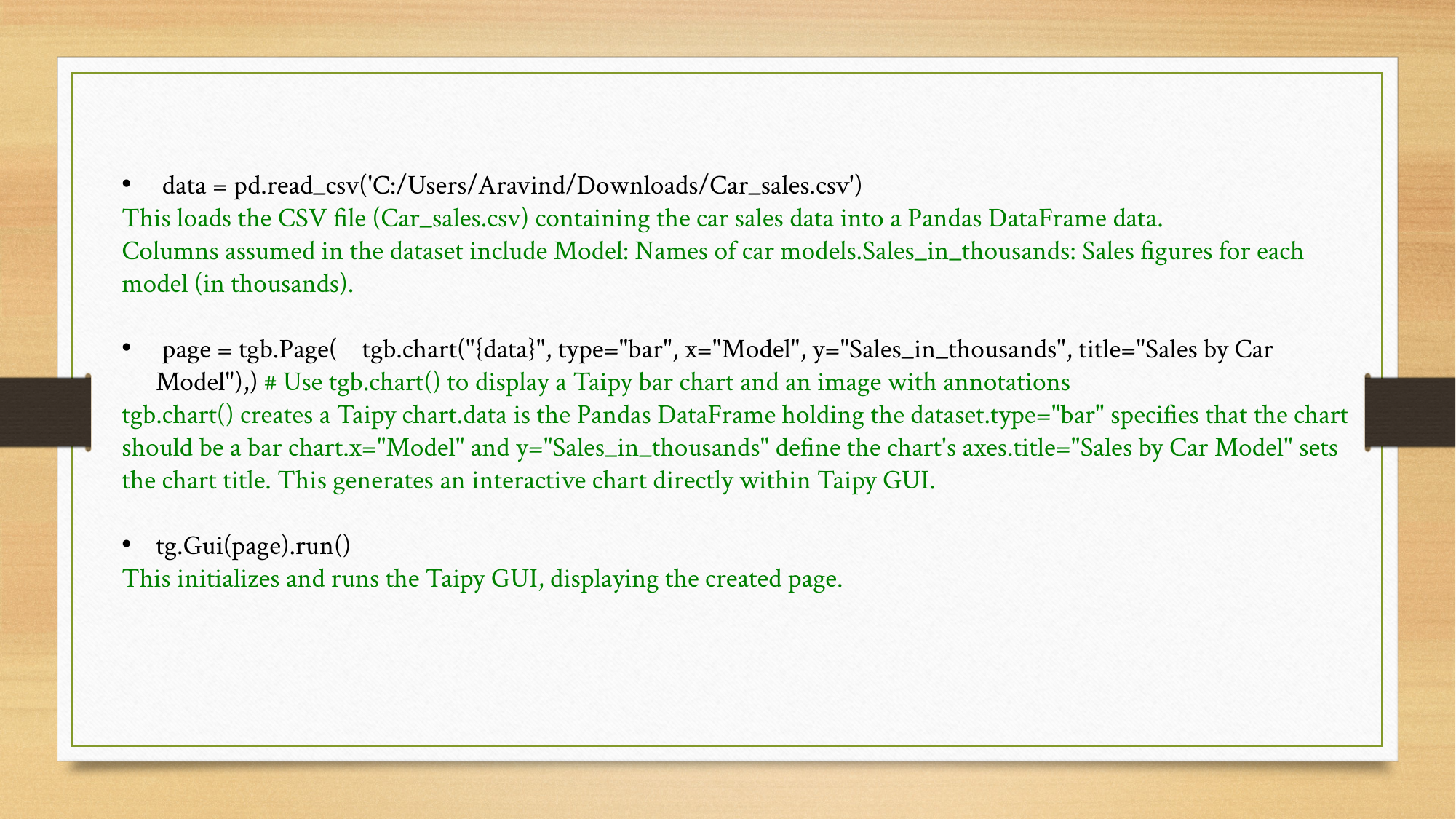

data = pd.read_csv('C:/Users/Aravind/Downloads/Car_sales.csv')
This loads the CSV file (Car_sales.csv) containing the car sales data into a Pandas DataFrame data.
Columns assumed in the dataset include Model: Names of car models.Sales_in_thousands: Sales figures for each model (in thousands).

 page = tgb.Page(    tgb.chart("{data}", type="bar", x="Model", y="Sales_in_thousands", title="Sales by Car Model"),) # Use tgb.chart() to display a Taipy bar chart and an image with annotations
tgb.chart() creates a Taipy chart.data is the Pandas DataFrame holding the dataset.type="bar" specifies that the chart should be a bar chart.x="Model" and y="Sales_in_thousands" define the chart's axes.title="Sales by Car Model" sets the chart title. This generates an interactive chart directly within Taipy GUI.

tg.Gui(page).run()
This initializes and runs the Taipy GUI, displaying the created page.